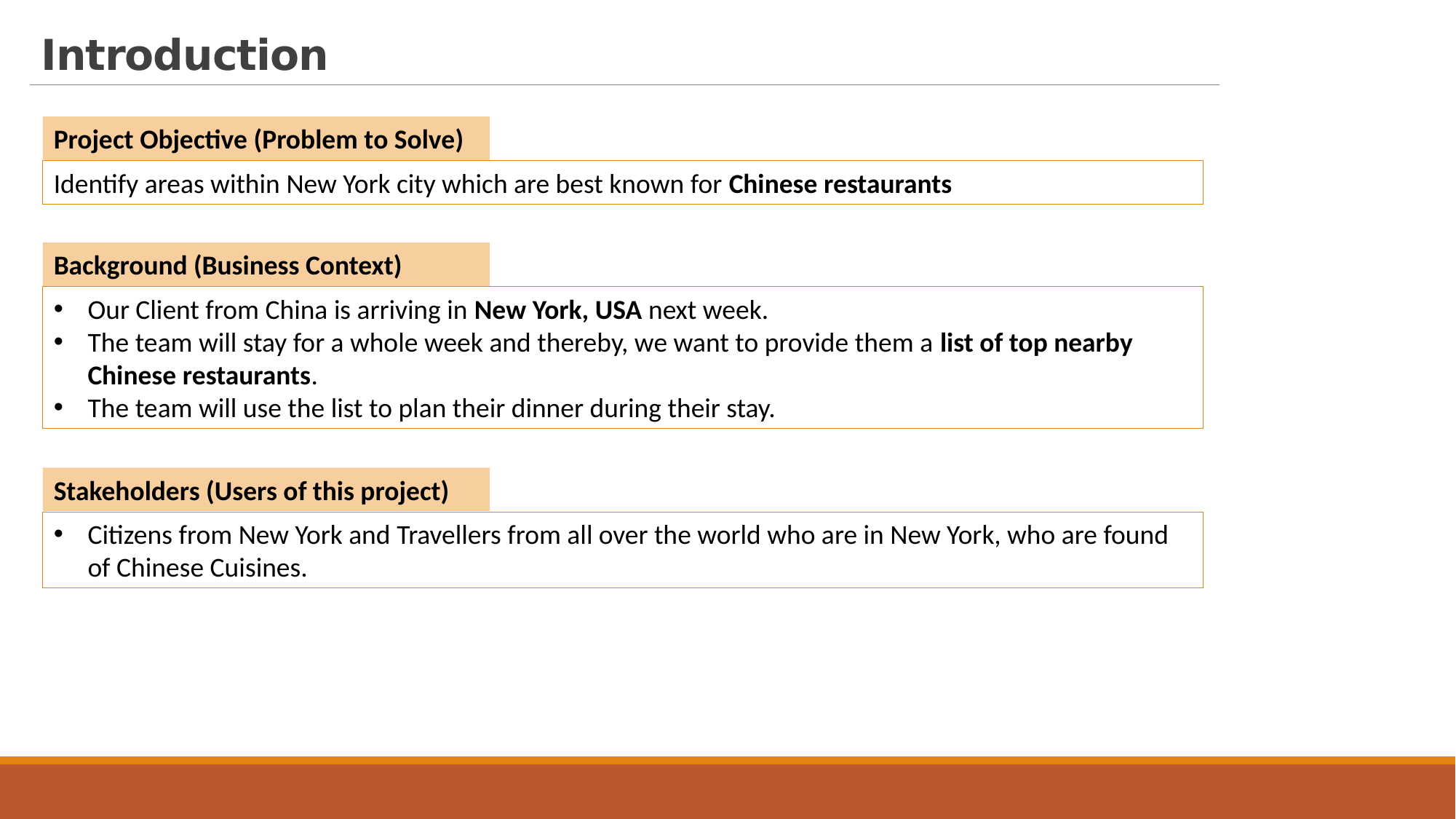

# Introduction
Project Objective (Problem to Solve)
Identify areas within New York city which are best known for Chinese restaurants
Background (Business Context)
Our Client from China is arriving in New York, USA next week.
The team will stay for a whole week and thereby, we want to provide them a list of top nearby Chinese restaurants.
The team will use the list to plan their dinner during their stay.
Stakeholders (Users of this project)
Citizens from New York and Travellers from all over the world who are in New York, who are found of Chinese Cuisines.